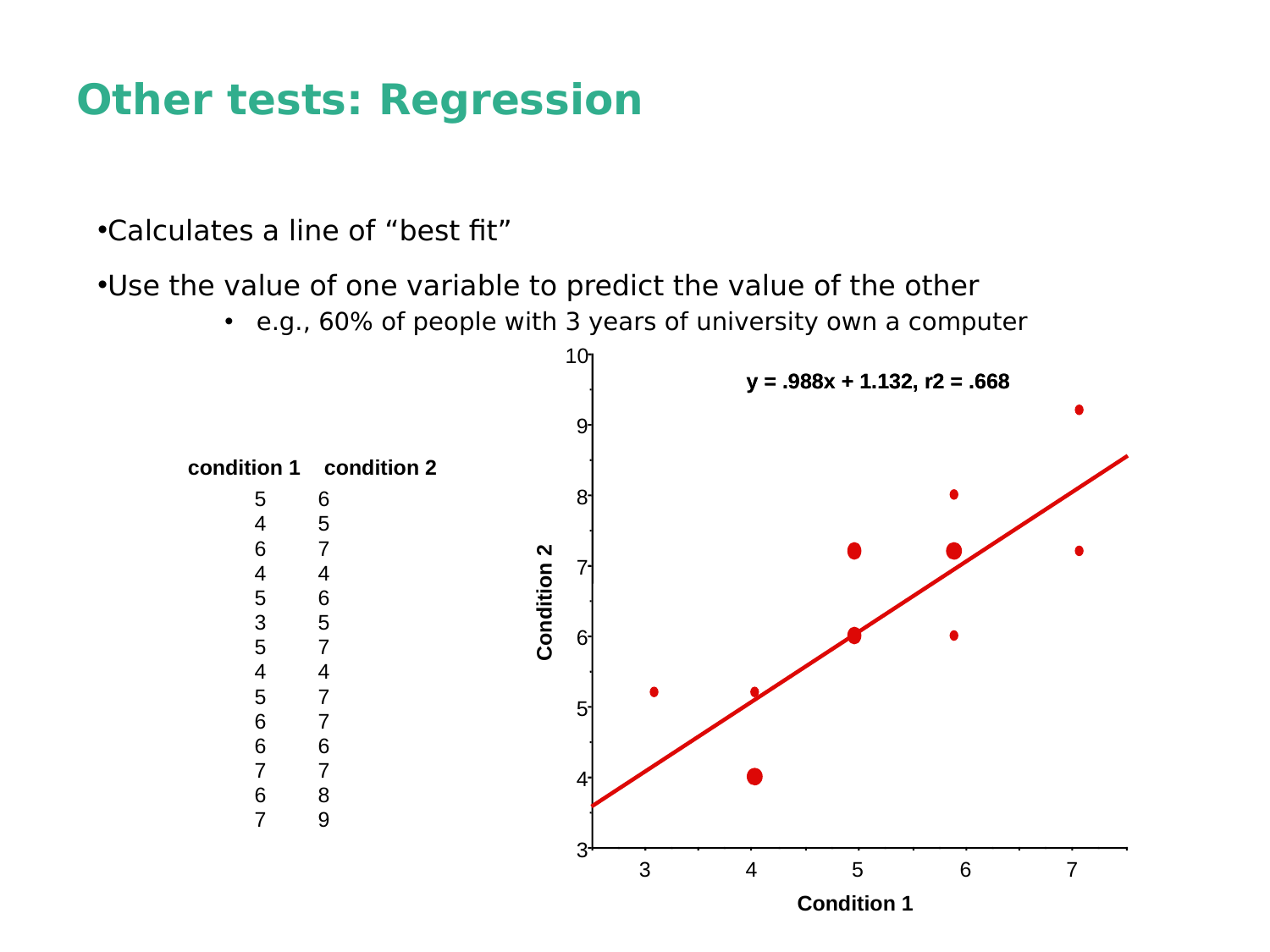

# Other tests: Regression
Calculates a line of “best fit”
Use the value of one variable to predict the value of the other
e.g., 60% of people with 3 years of university own a computer
10

y = .988x + 1.132, r2 = .668
y = .988x + 1.132, r2 = .668

9

condition 1    condition 2
4
5

6
7

4
4

5
6

3
5

5
7

4
4

5
7

6
7

6
6

7
7

6
8

7
9

5

6

8

7

Condition 2

6

5

4

3

3
4
5
6
7
Condition 1